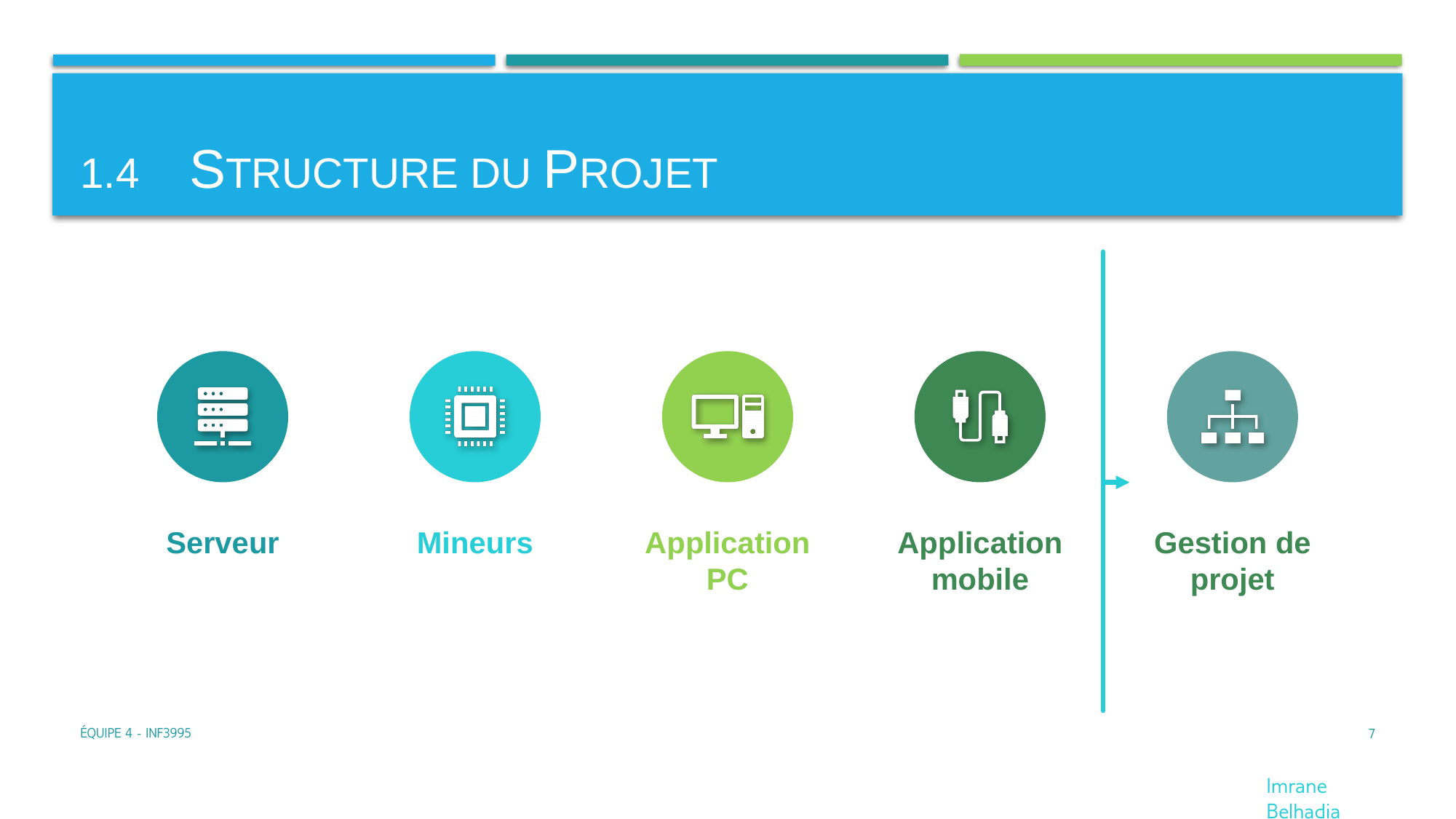

# 1.4	STRUCTURE DU PROJET
Serveur
Mineurs
Application PC
Application mobile
Gestion de projet
Équipe 4 - INF3995
7
Imrane Belhadia